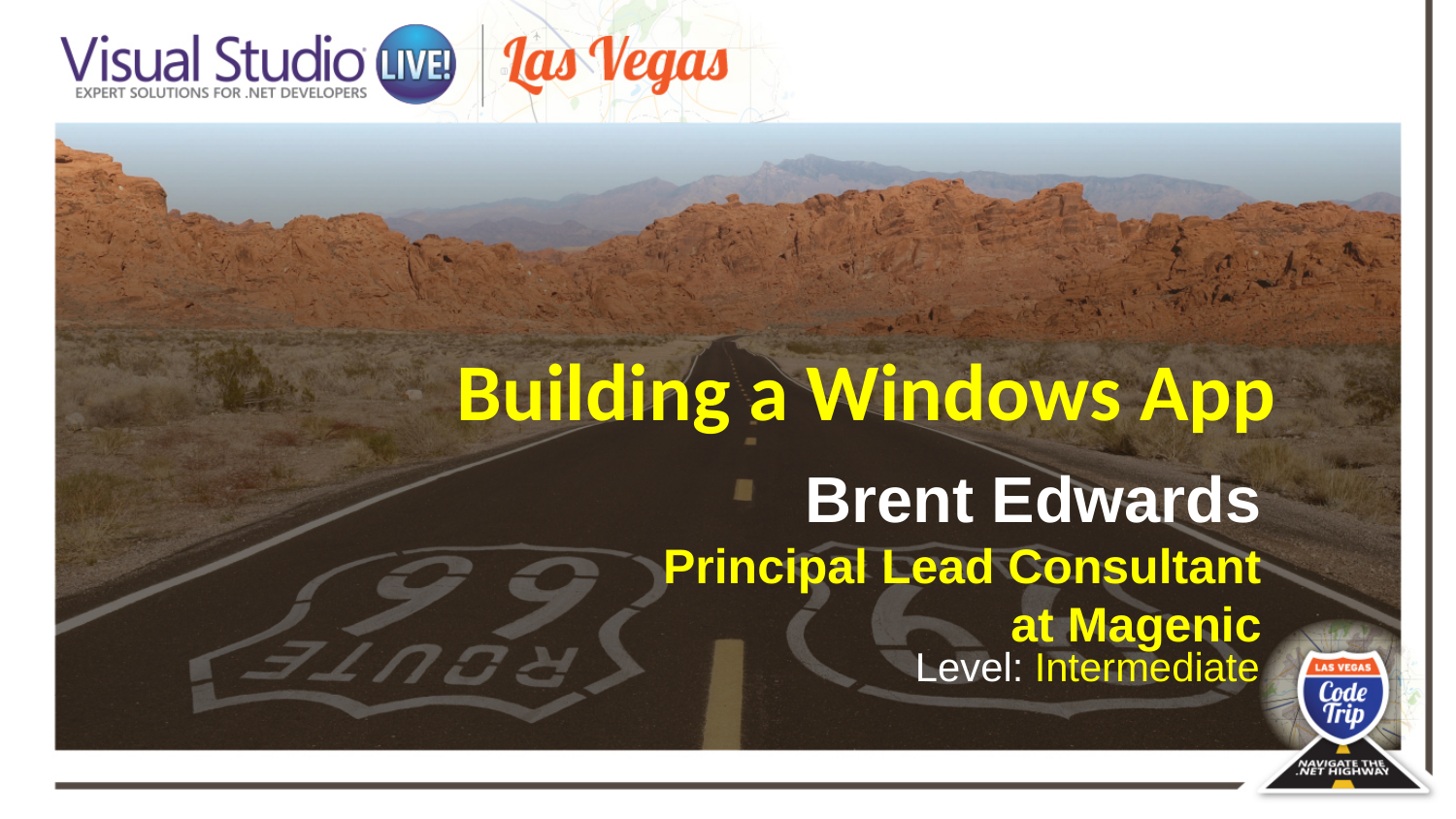

Building a Windows App
Brent Edwards
Principal Lead Consultant at Magenic

Level: Intermediate